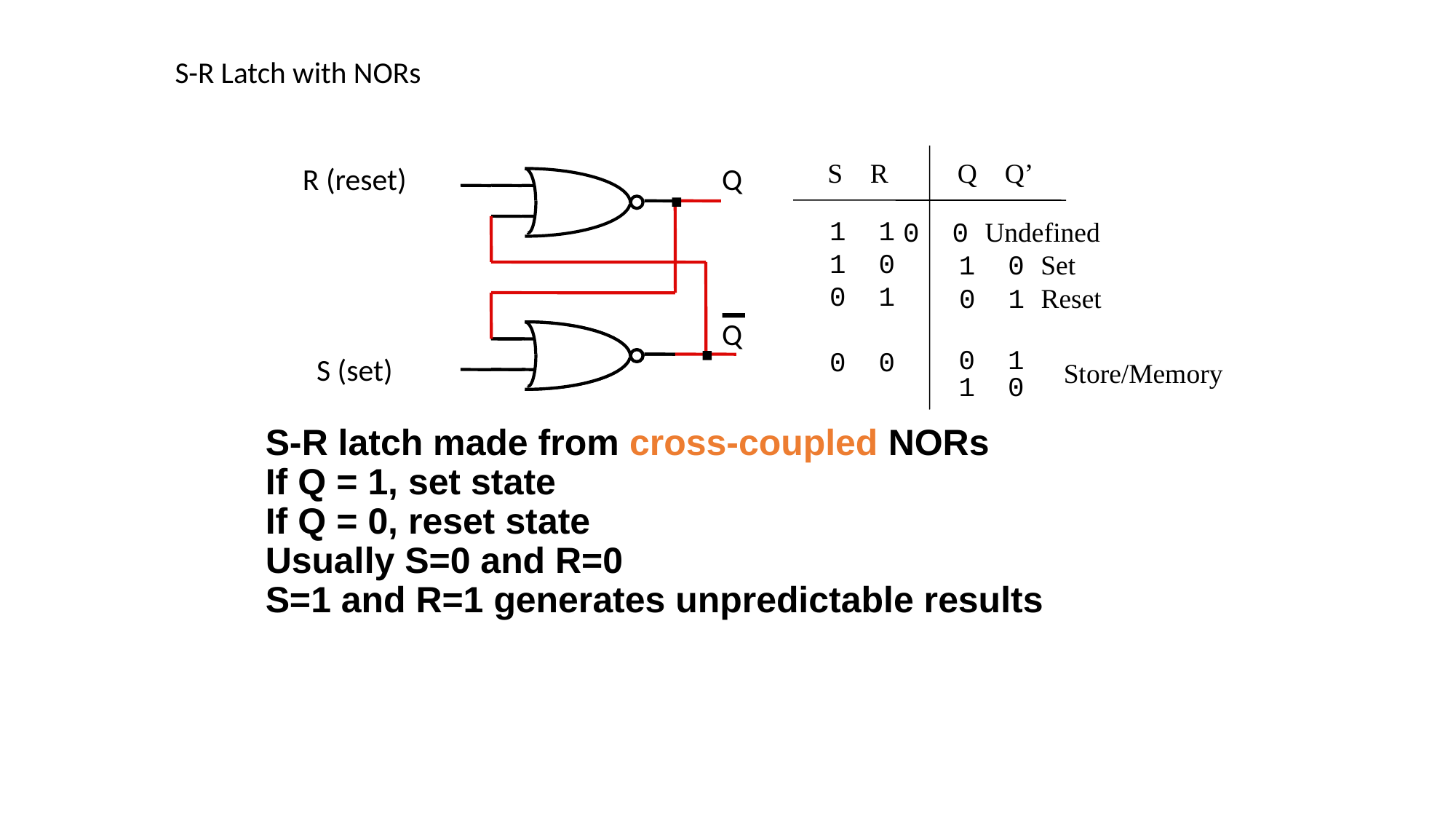

# S-R Latch with NORs

 S    R          Q    Q’
R (reset)
Q

1  1
1  0
0  1

0  0
0  0 Undefined

1  0 Set

0  1 Reset

Q

0  1

S (set)

Store/Memory

1  0

S-R latch made from cross-coupled NORs
If Q = 1, set state
If Q = 0, reset state
Usually S=0 and R=0
S=1 and R=1 generates unpredictable results